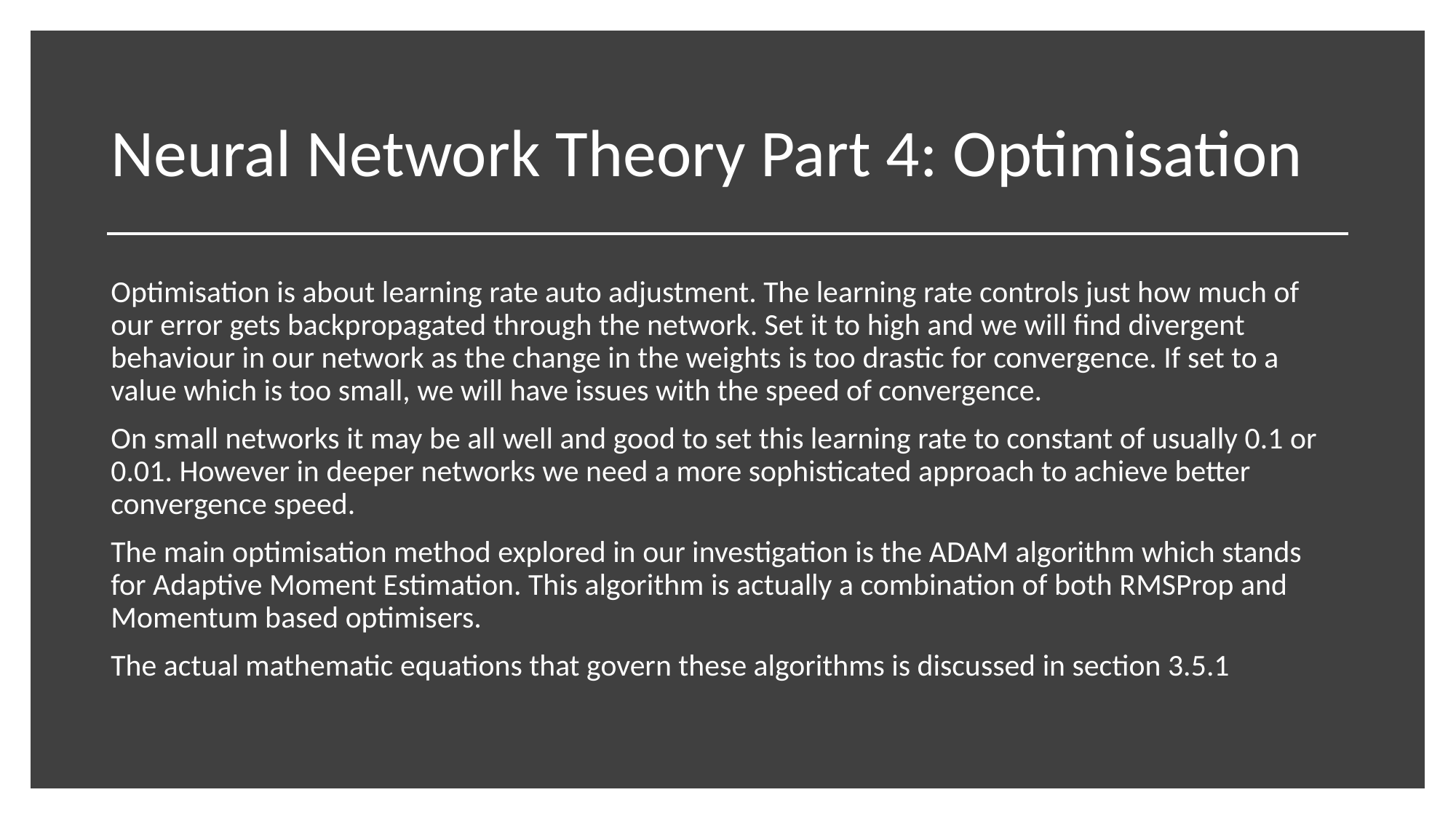

# Neural Network Theory Part 4: Optimisation
Optimisation is about learning rate auto adjustment. The learning rate controls just how much of our error gets backpropagated through the network. Set it to high and we will find divergent behaviour in our network as the change in the weights is too drastic for convergence. If set to a value which is too small, we will have issues with the speed of convergence.
On small networks it may be all well and good to set this learning rate to constant of usually 0.1 or 0.01. However in deeper networks we need a more sophisticated approach to achieve better convergence speed.
The main optimisation method explored in our investigation is the ADAM algorithm which stands for Adaptive Moment Estimation. This algorithm is actually a combination of both RMSProp and Momentum based optimisers.
The actual mathematic equations that govern these algorithms is discussed in section 3.5.1